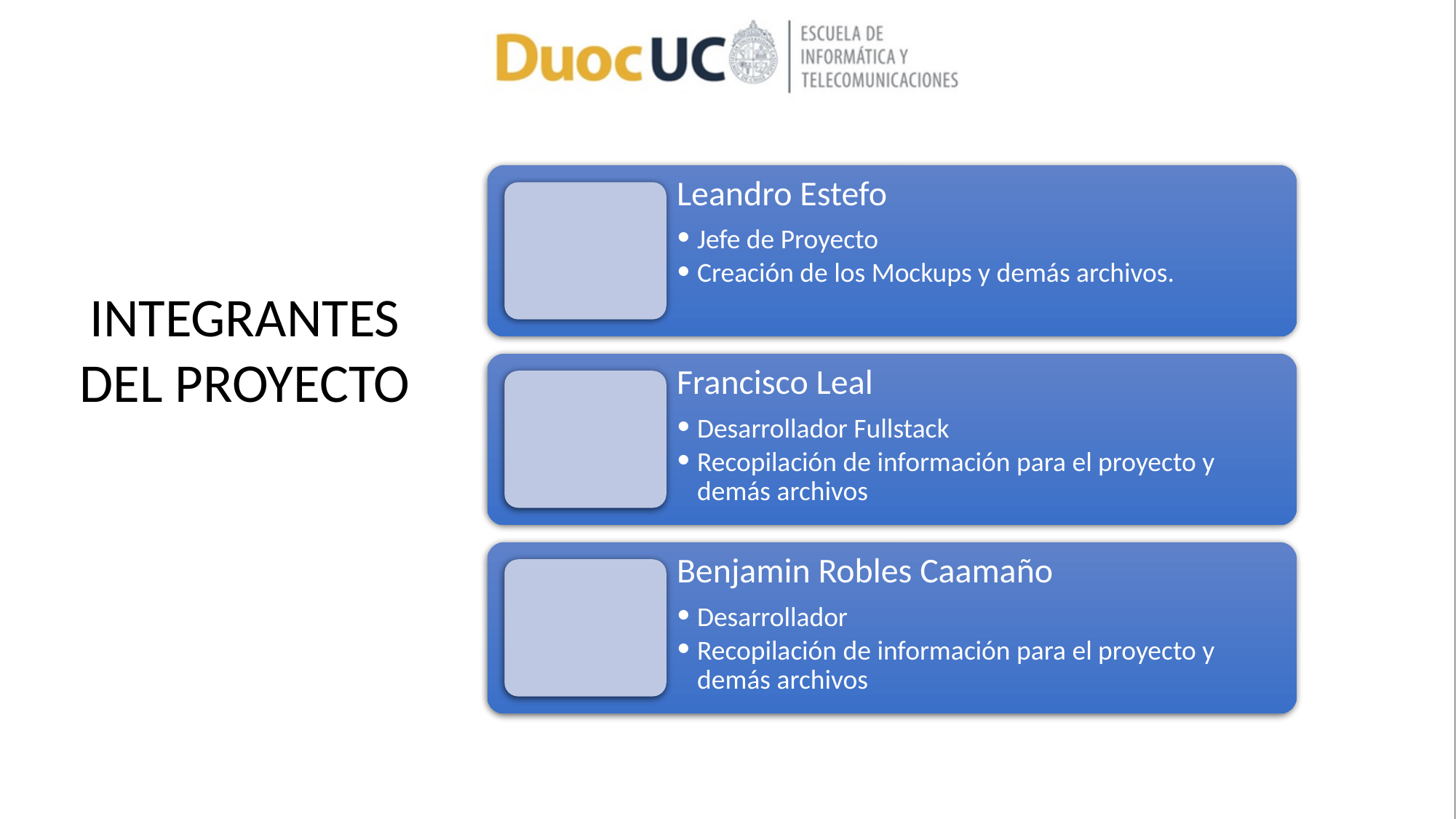

Leandro Estefo
Jefe de Proyecto
Creación de los Mockups y demás archivos.

Francisco Leal
Desarrollador Fullstack
Recopilación de información para el proyecto y demás archivos

Benjamin Robles Caamaño
Desarrollador
Recopilación de información para el proyecto y demás archivos

INTEGRANTES DEL PROYECTO